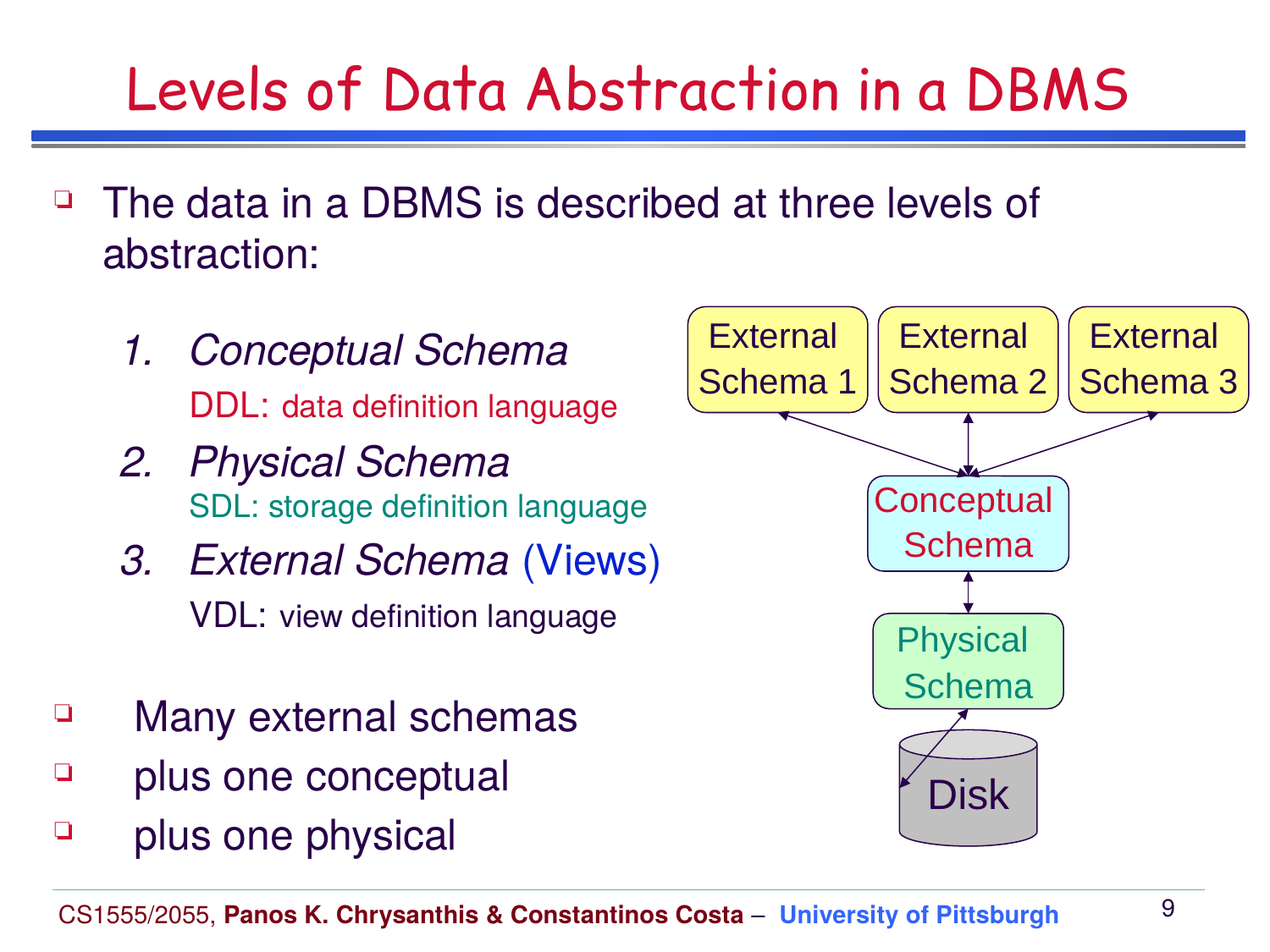

# Levels of Data Abstraction in a DBMS
The data in a DBMS is described at three levels of abstraction:

Conceptual Schema
DDL: data definition language
Physical Schema
SDL: storage definition language
External Schema (Views)
VDL: view definition language

Many external schemas
plus one conceptual
plus one physical

External
Schema 1
External
Schema 2
External
Schema 3
Conceptual
Schema
Physical
Schema
Disk